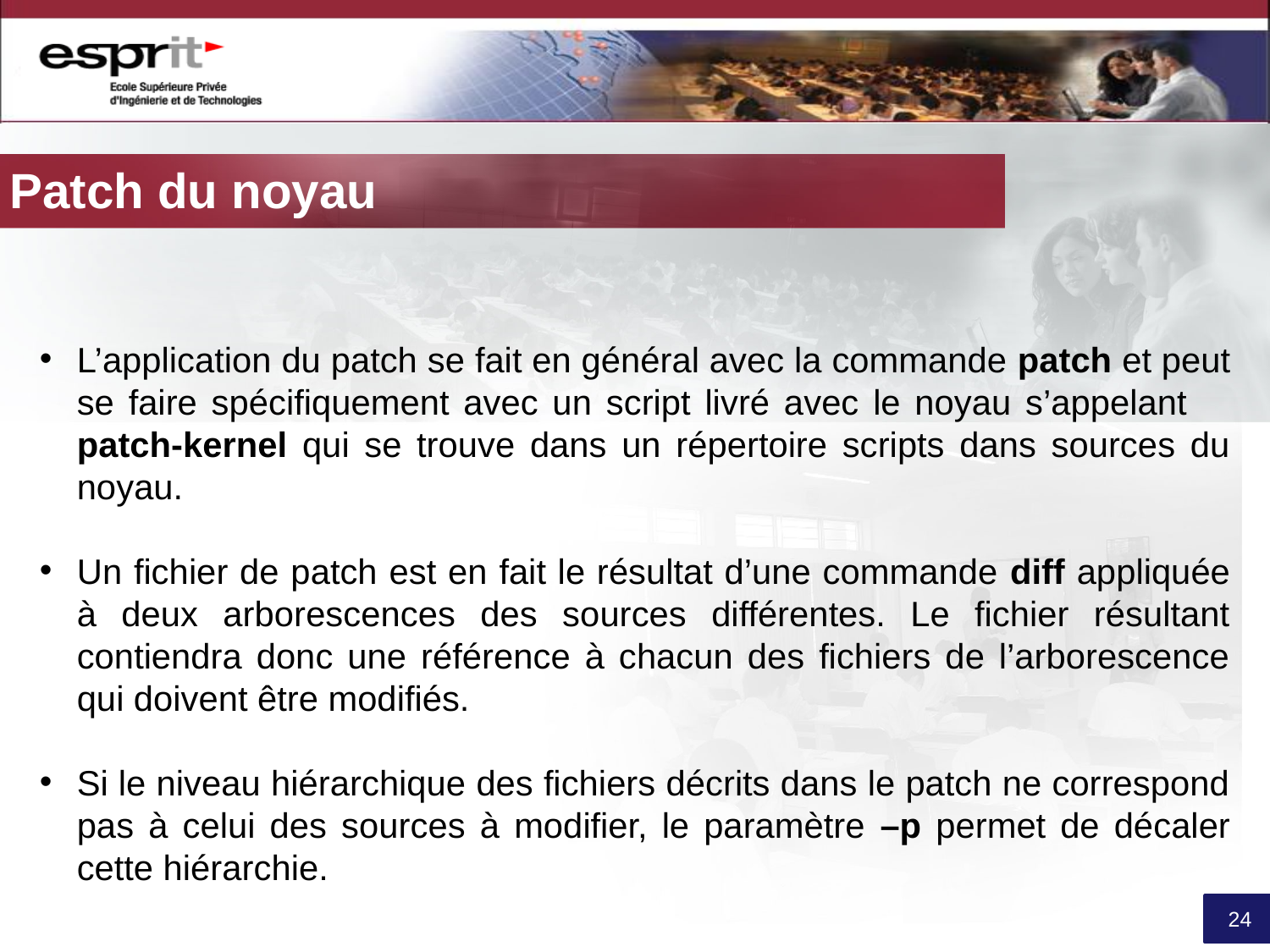

# Patch du noyau
L’application du patch se fait en général avec la commande patch et peut se faire spécifiquement avec un script livré avec le noyau s’appelant    patch-kernel qui se trouve dans un répertoire scripts dans sources du noyau.

Un fichier de patch est en fait le résultat d’une commande diff appliquée à deux arborescences des sources différentes. Le fichier résultant contiendra donc une référence à chacun des fichiers de l’arborescence qui doivent être modifiés.

Si le niveau hiérarchique des fichiers décrits dans le patch ne correspond pas à celui des sources à modifier, le paramètre –p permet de décaler cette hiérarchie.

24